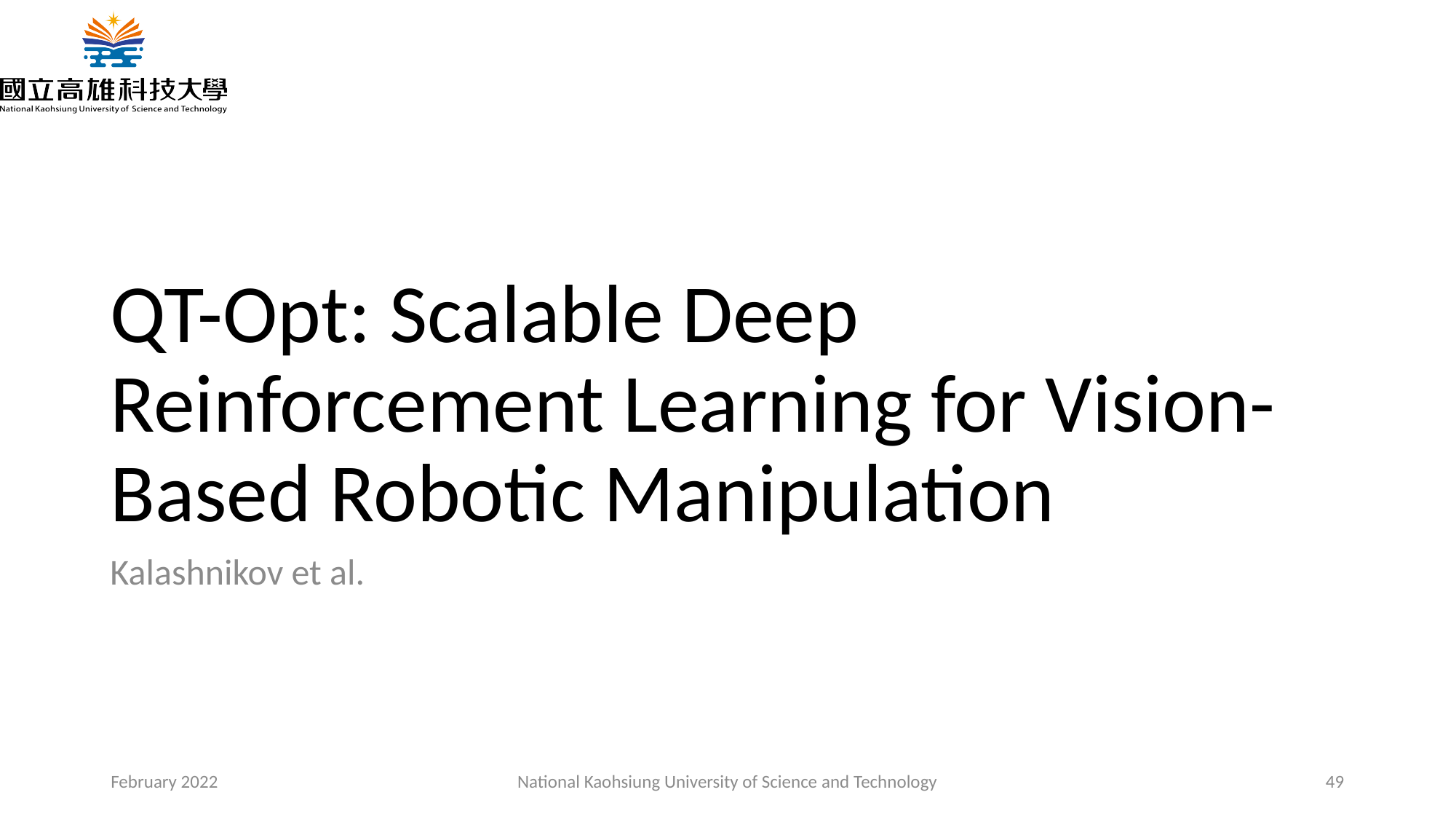

# QT-Opt: Scalable Deep Reinforcement Learning for Vision-Based Robotic Manipulation
Kalashnikov et al.
February 2022
National Kaohsiung University of Science and Technology
49